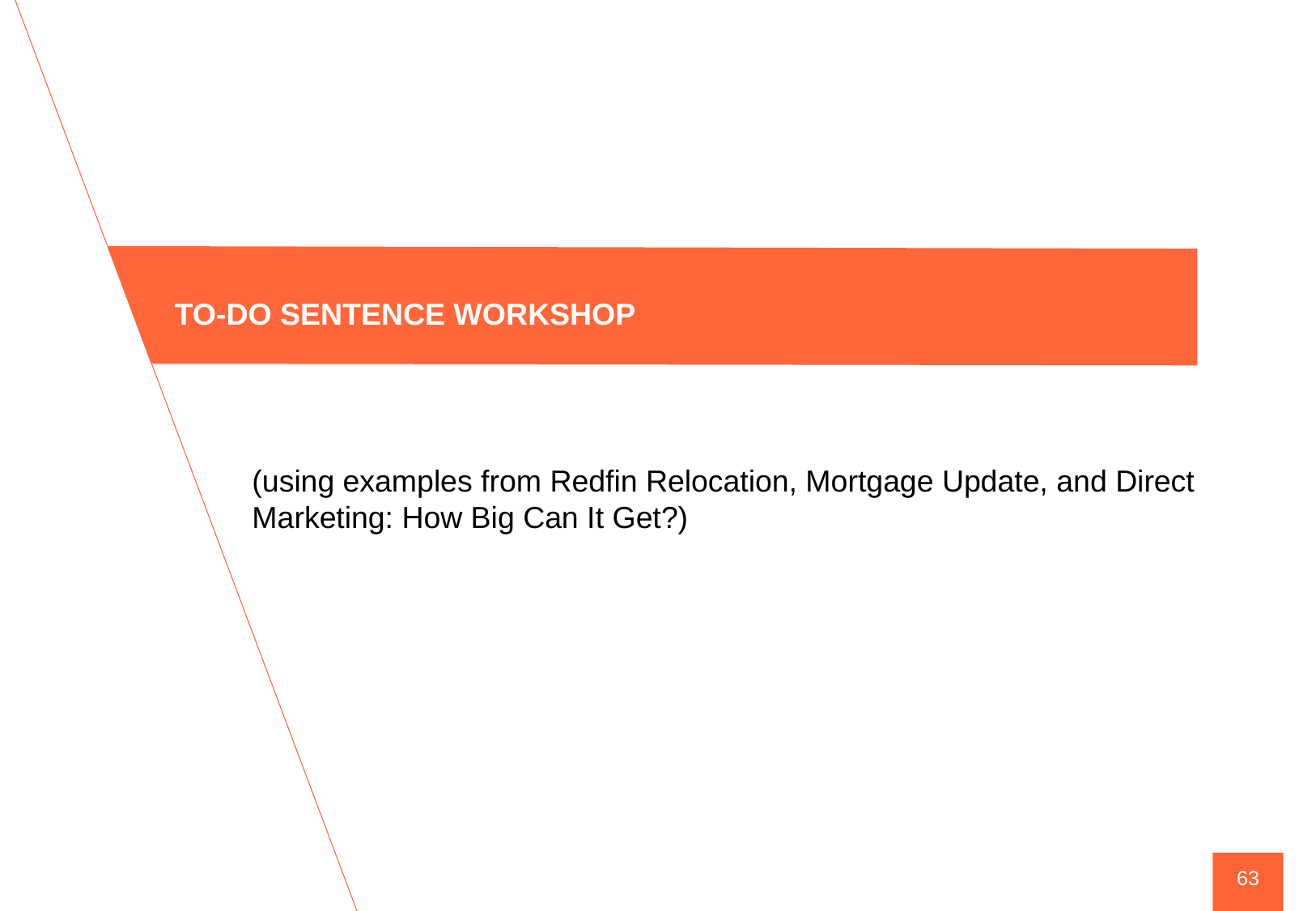

TO-DO SENTENCE WORKSHOP
(using examples from Redfin Relocation, Mortgage Update, and Direct Marketing: How Big Can It Get?)